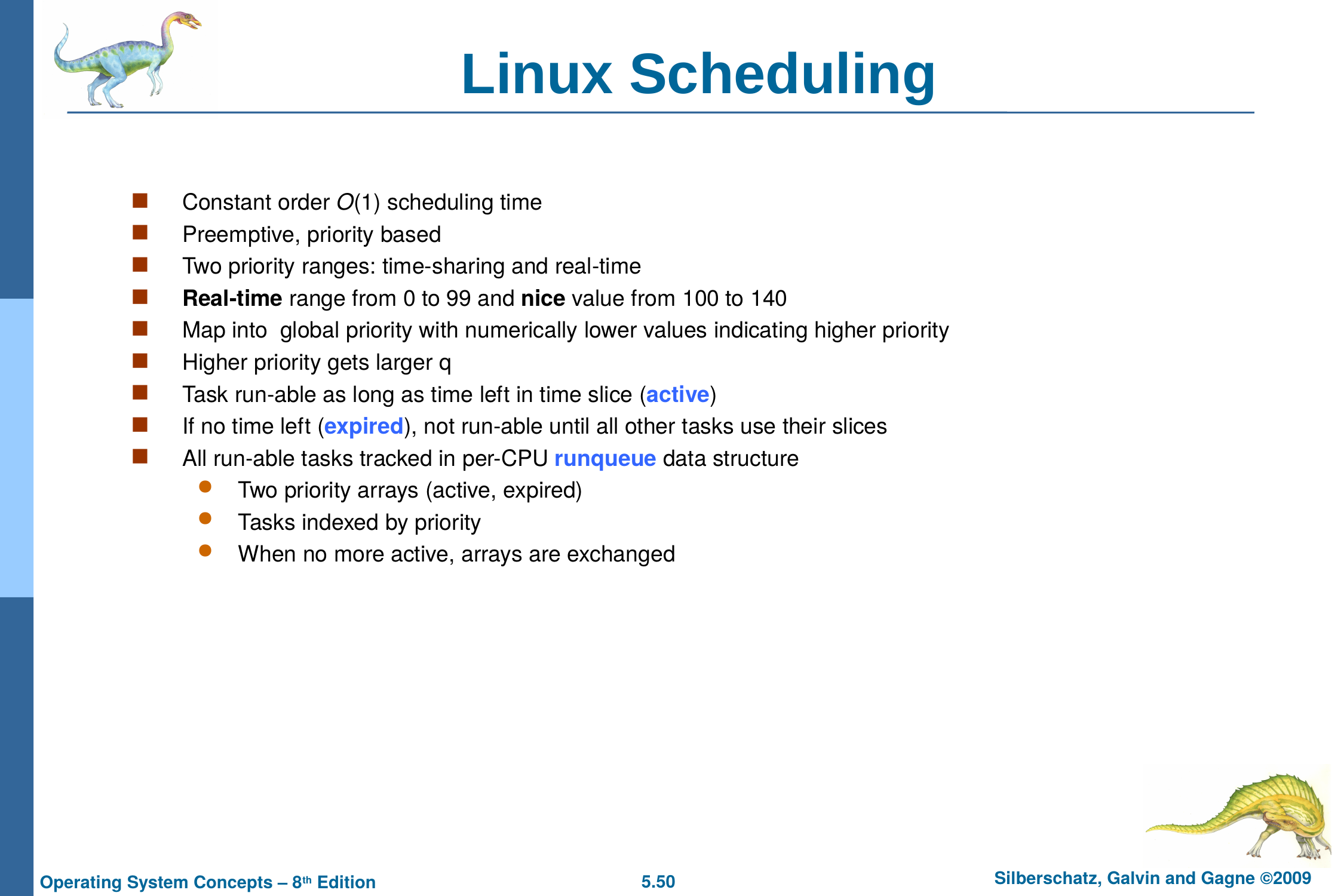

# Linux Scheduling
Constant order O(1) scheduling time
Preemptive, priority based
Two priority ranges: time-sharing and real-time
Real-time range from 0 to 99 and nice value from 100 to 140
Map into  global priority with numerically lower values indicating higher priority
Higher priority gets larger q
Task run-able as long as time left in time slice (active)
If no time left (expired), not run-able until all other tasks use their slices
All run-able tasks tracked in per-CPU runqueue data structure
Two priority arrays (active, expired)
Tasks indexed by priority
When no more active, arrays are exchanged